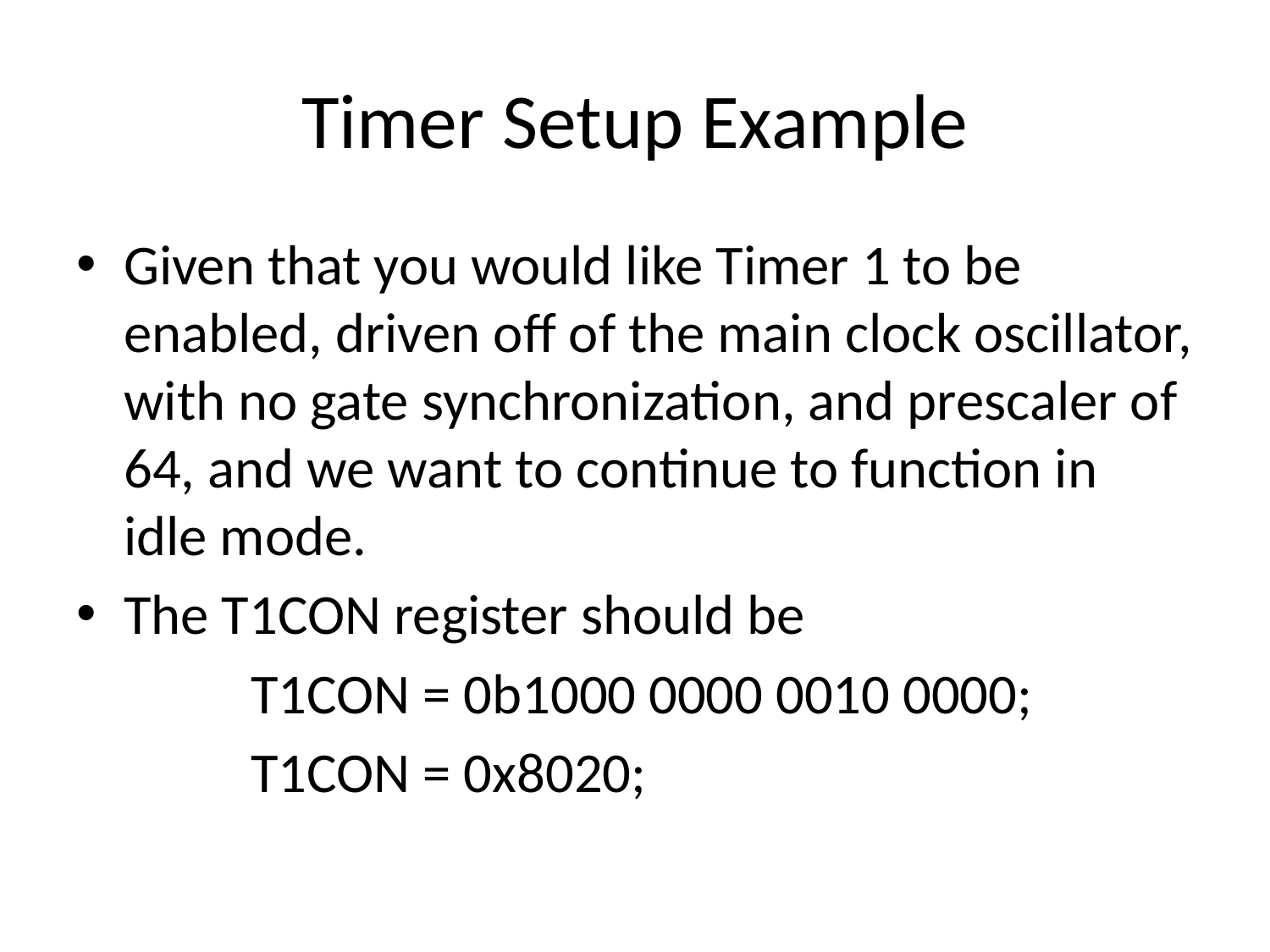

# Timer Setup Example
Given that you would like Timer 1 to be enabled, driven off of the main clock oscillator, with no gate synchronization, and prescaler of 64, and we want to continue to function in idle mode.
The T1CON register should be
		T1CON = 0b1000 0000 0010 0000;
		T1CON = 0x8020;